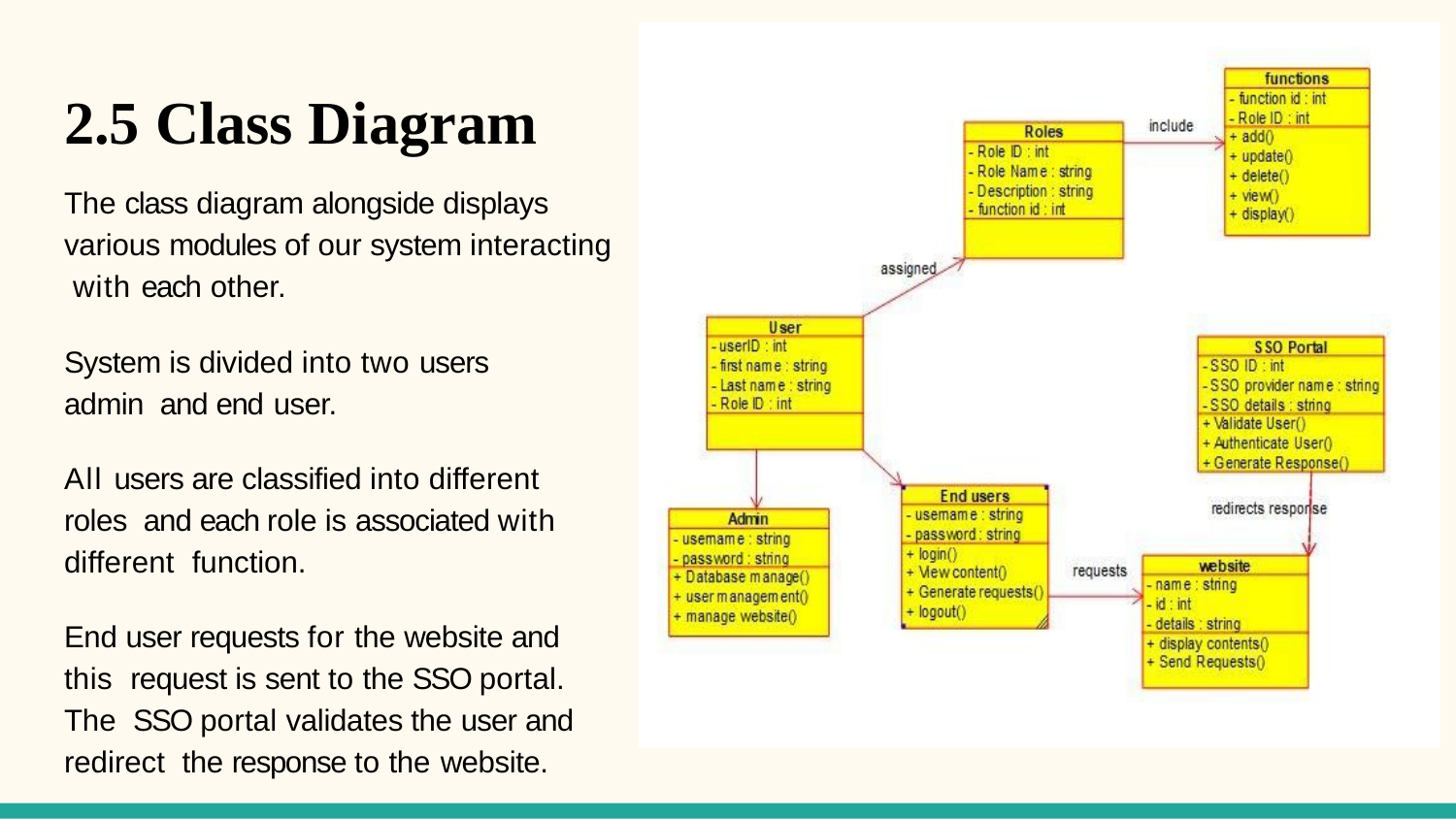

# 2.5 Class Diagram
The class diagram alongside displays  various modules of our system interacting  with each other.

System is divided into two users admin  and end user.

All users are classified into different roles  and each role is associated with different  function.

End user requests for the website and this  request is sent to the SSO portal. The  SSO portal validates the user and redirect  the response to the website.